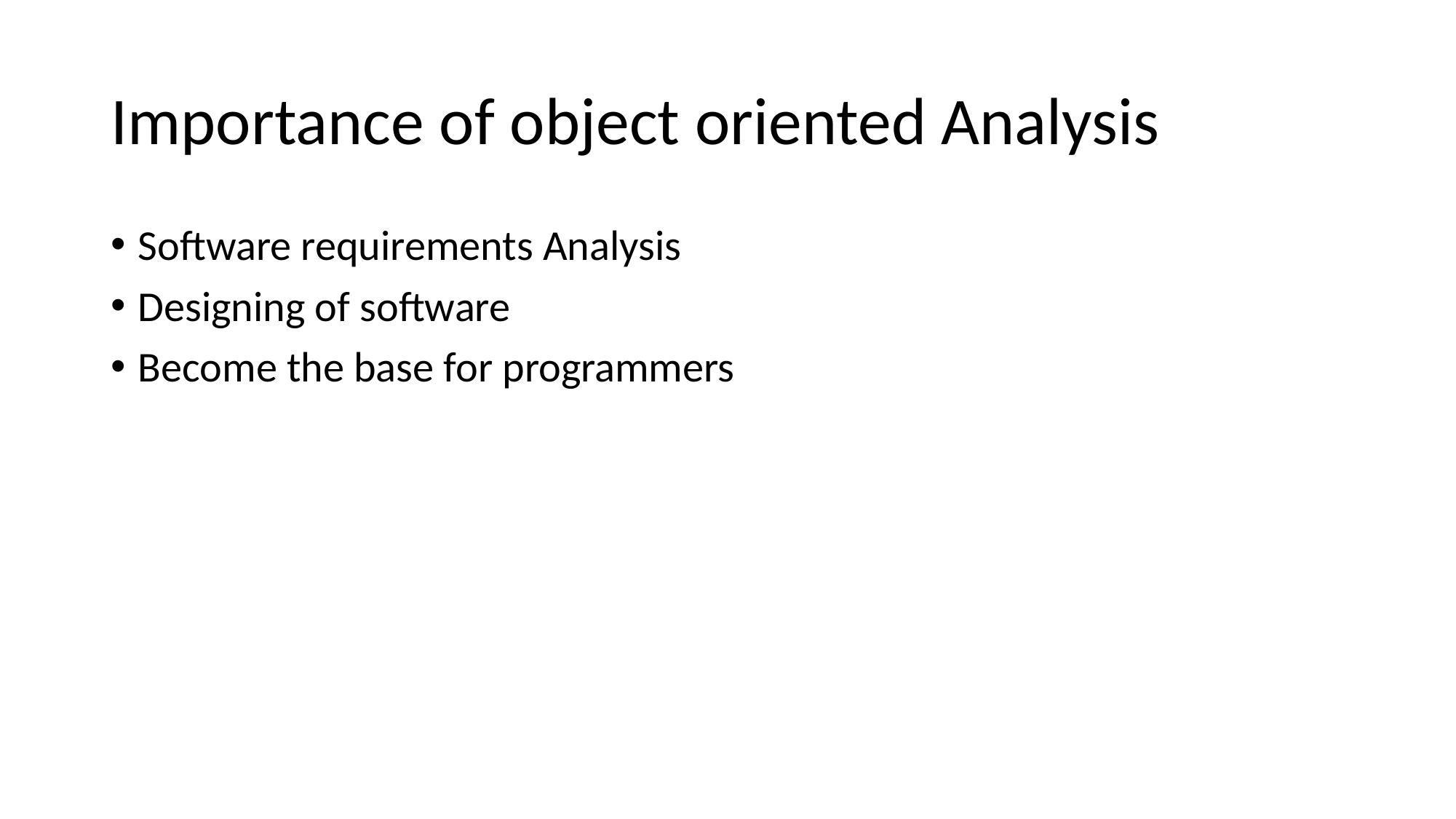

# Importance of object oriented Analysis
Software requirements Analysis
Designing of software
Become the base for programmers